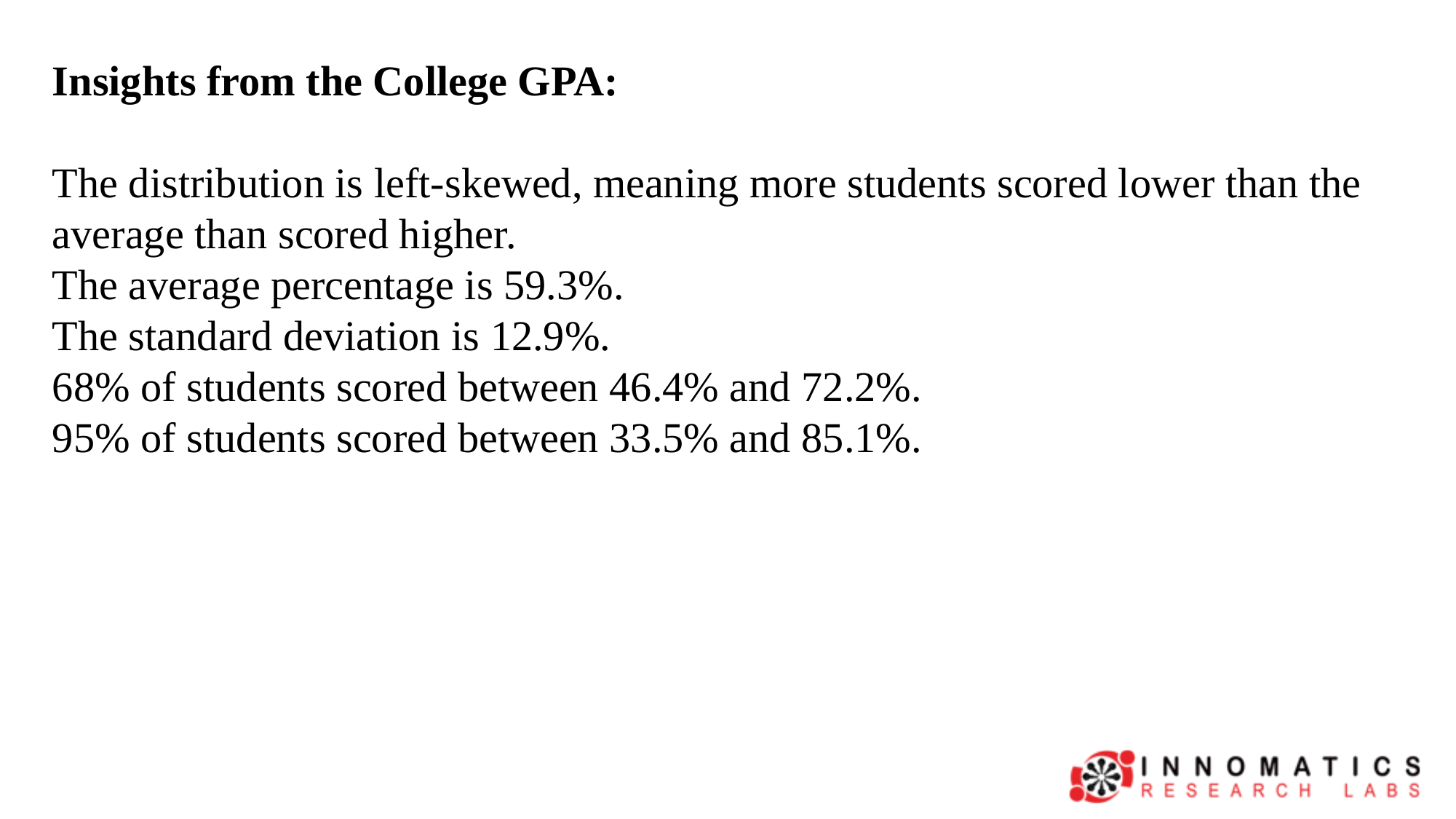

Insights from the College GPA:

The distribution is left-skewed, meaning more students scored lower than the average than scored higher.
The average percentage is 59.3%.
The standard deviation is 12.9%.
68% of students scored between 46.4% and 72.2%.
95% of students scored between 33.5% and 85.1%.